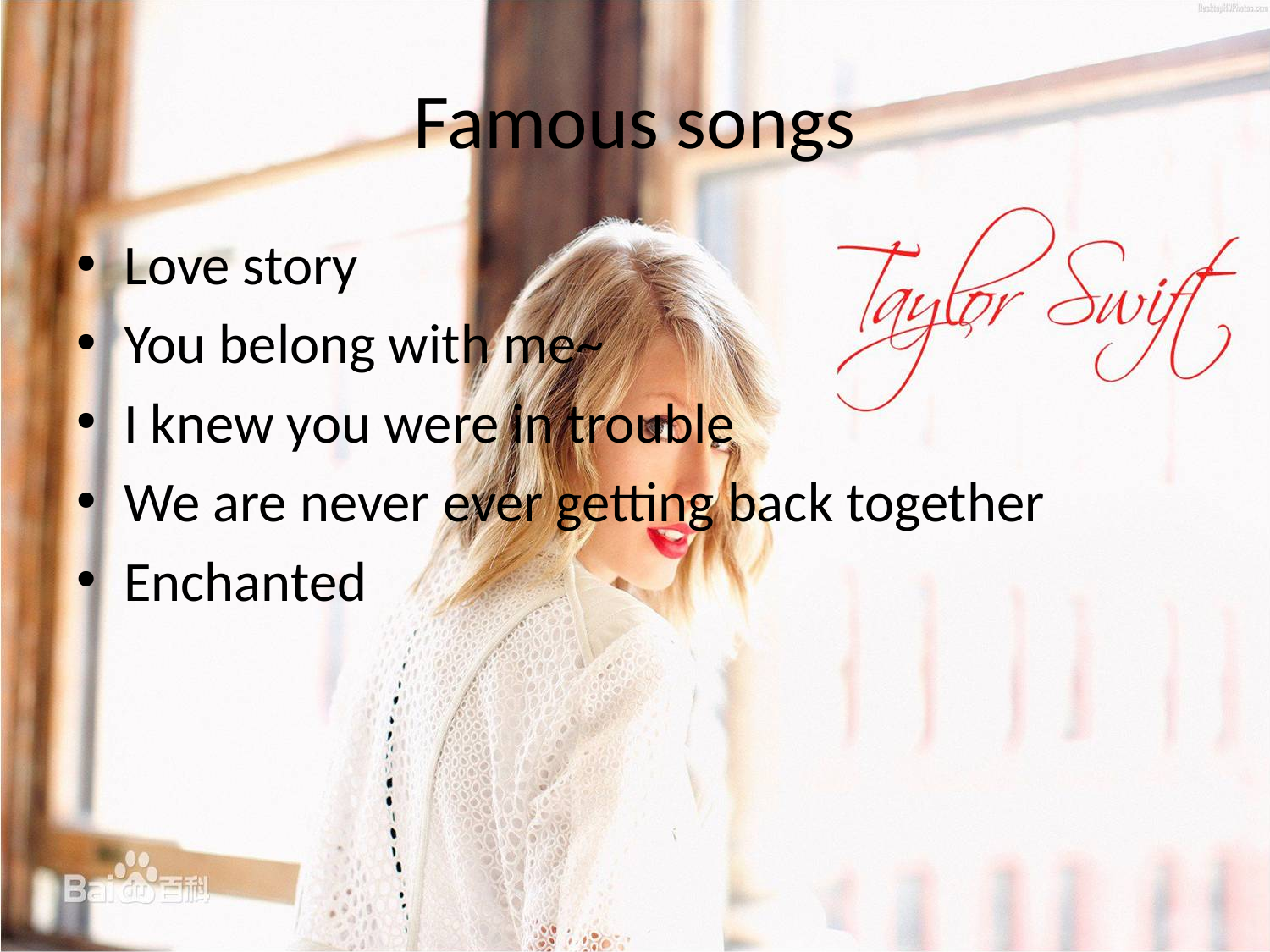

# Famous songs
Love story
You belong with me~
I knew you were in trouble
We are never ever getting back together
Enchanted